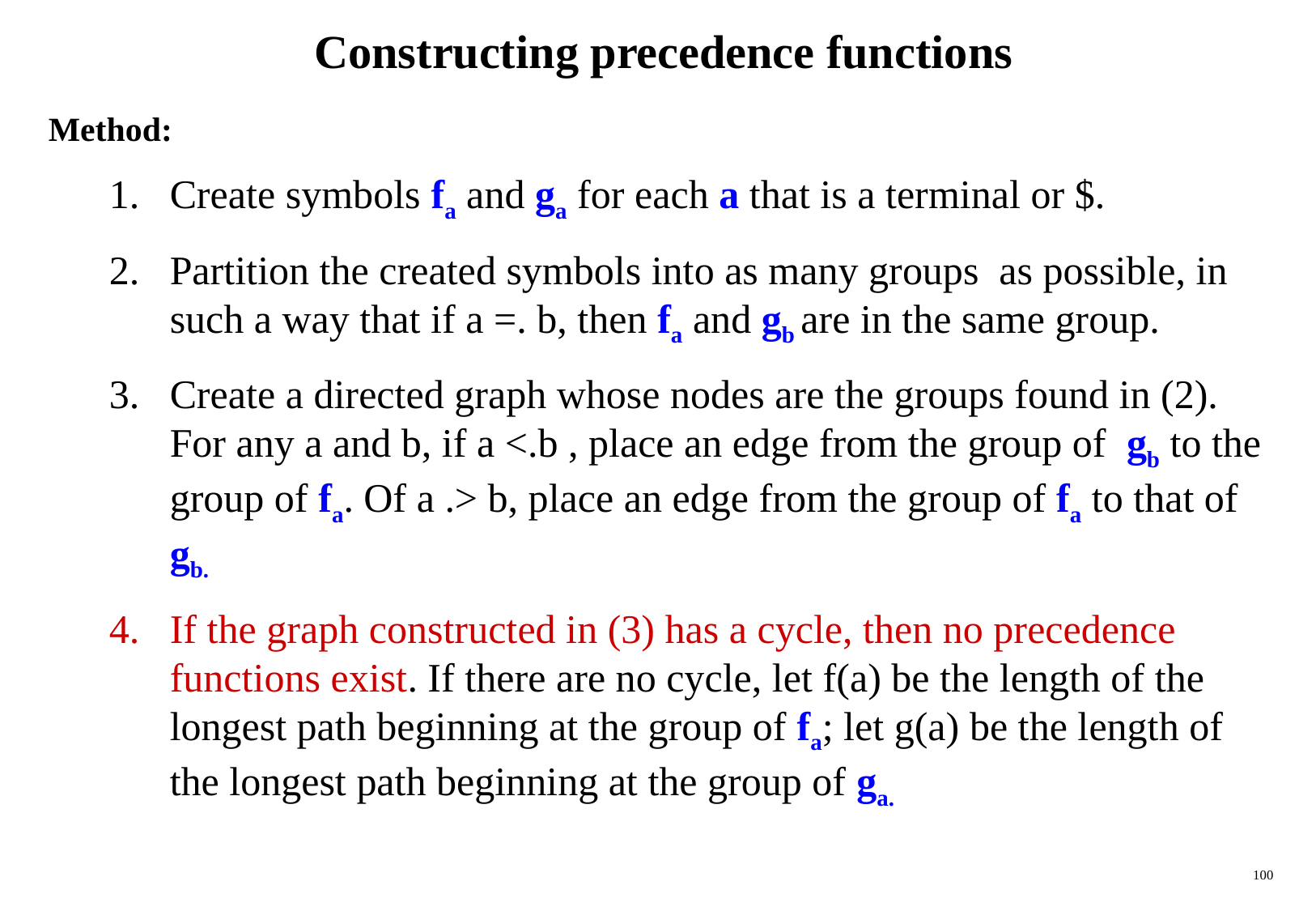

# Constructing precedence functions
Method:
Create symbols fa and ga for each a that is a terminal or $.
Partition the created symbols into as many groups  as possible, in such a way that if a =. b, then fa and gb are in the same group.
Create a directed graph whose nodes are the groups found in (2). For any a and b, if a <.b , place an edge from the group of  gb to the group of fa. Of a .> b, place an edge from the group of fa to that of gb.
If the graph constructed in (3) has a cycle, then no precedence functions exist. If there are no cycle, let f(a) be the length of the longest path beginning at the group of fa; let g(a) be the length of the longest path beginning at the group of ga.
100